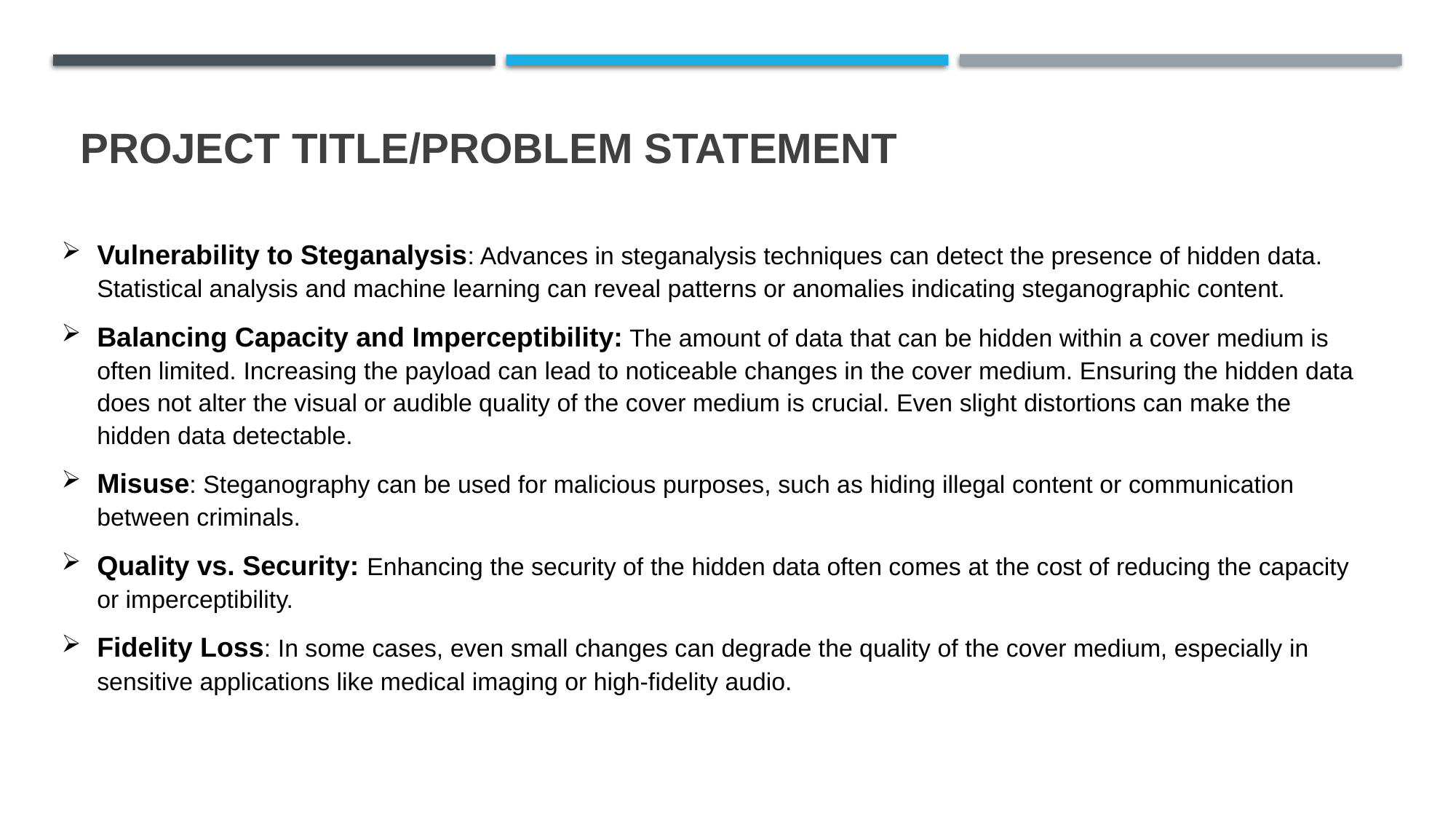

# PROJECT TITLE/Problem Statement
Vulnerability to Steganalysis: Advances in steganalysis techniques can detect the presence of hidden data. Statistical analysis and machine learning can reveal patterns or anomalies indicating steganographic content.
Balancing Capacity and Imperceptibility: The amount of data that can be hidden within a cover medium is often limited. Increasing the payload can lead to noticeable changes in the cover medium. Ensuring the hidden data does not alter the visual or audible quality of the cover medium is crucial. Even slight distortions can make the hidden data detectable.
Misuse: Steganography can be used for malicious purposes, such as hiding illegal content or communication between criminals.
Quality vs. Security: Enhancing the security of the hidden data often comes at the cost of reducing the capacity or imperceptibility.
Fidelity Loss: In some cases, even small changes can degrade the quality of the cover medium, especially in sensitive applications like medical imaging or high-fidelity audio.